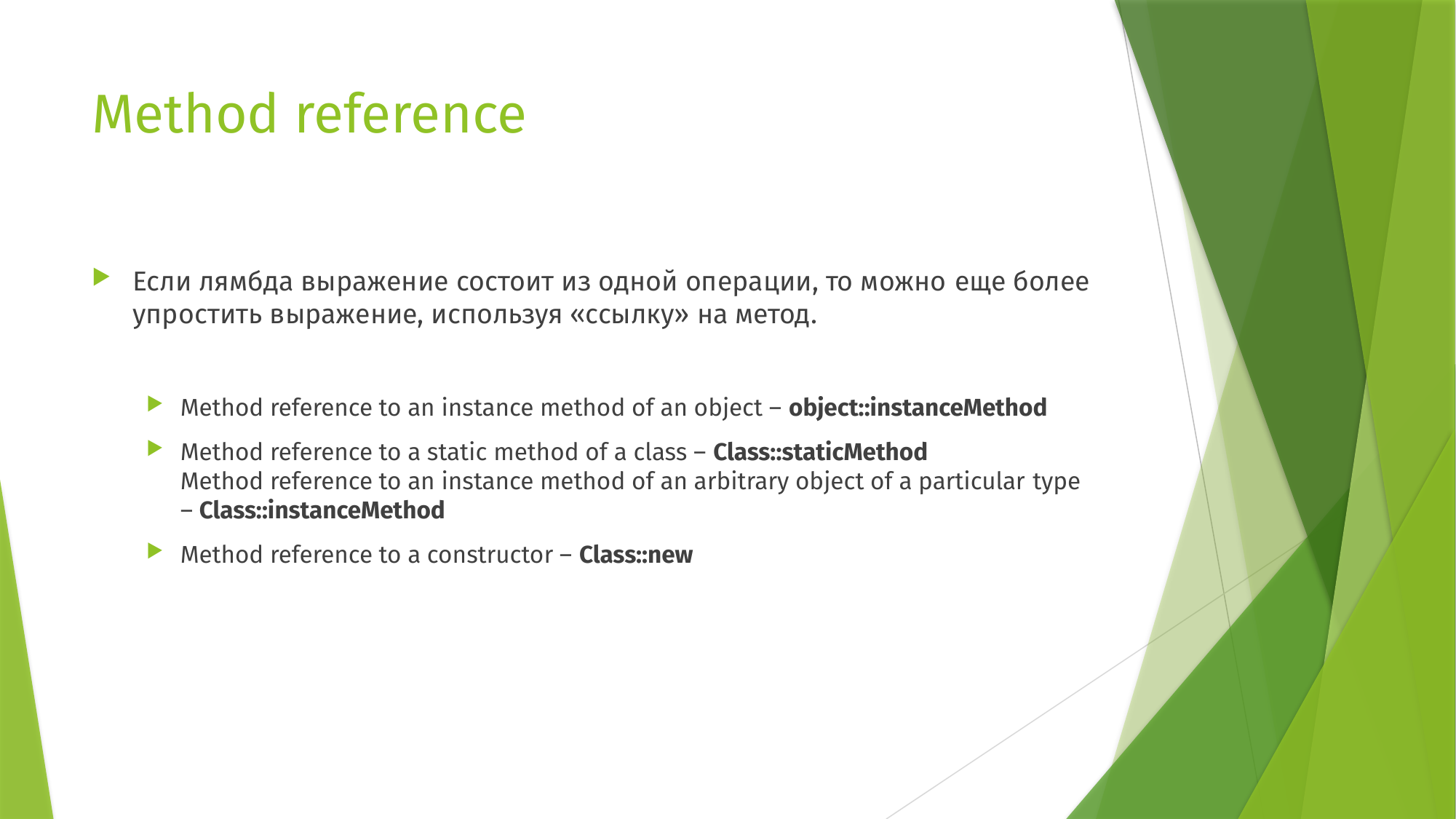

# Method reference
Если лямбда выражение состоит из одной операции, то можно еще более упростить выражение, используя «ссылку» на метод.

Method reference to an instance method of an object – object::instanceMethod
Method reference to a static method of a class – Class::staticMethod
Method reference to an instance method of an arbitrary object of a particular type – Class::instanceMethod
Method reference to a constructor – Class::new